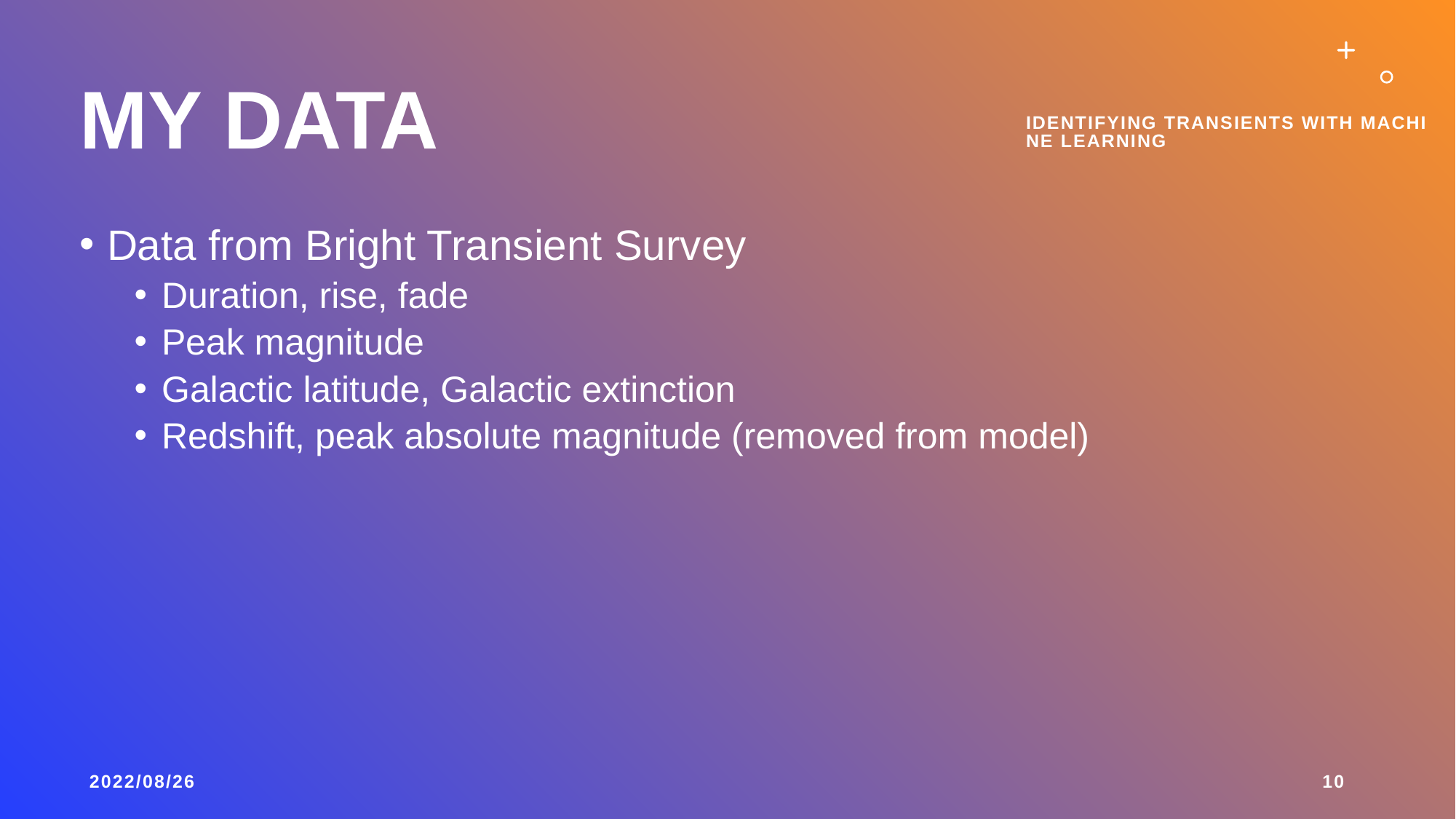

# My data
Identifying transients with machine learning
Data from Bright Transient Survey
Duration, rise, fade
Peak magnitude
Galactic latitude, Galactic extinction
Redshift, peak absolute magnitude (removed from model)
2022/08/26
10